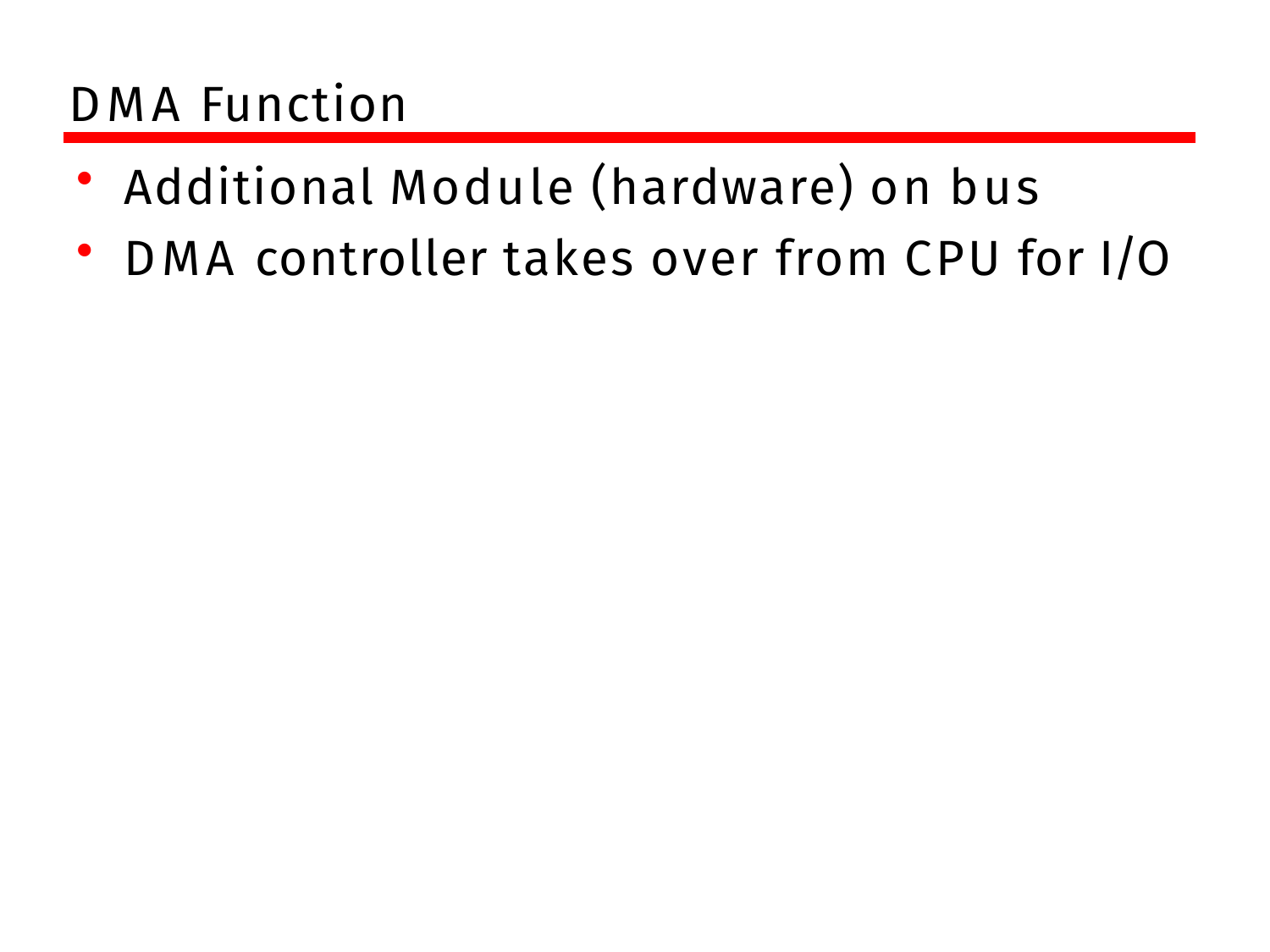

DMA Function
Additional Module (hardware) on bus
DMA controller takes over from CPU for I/O